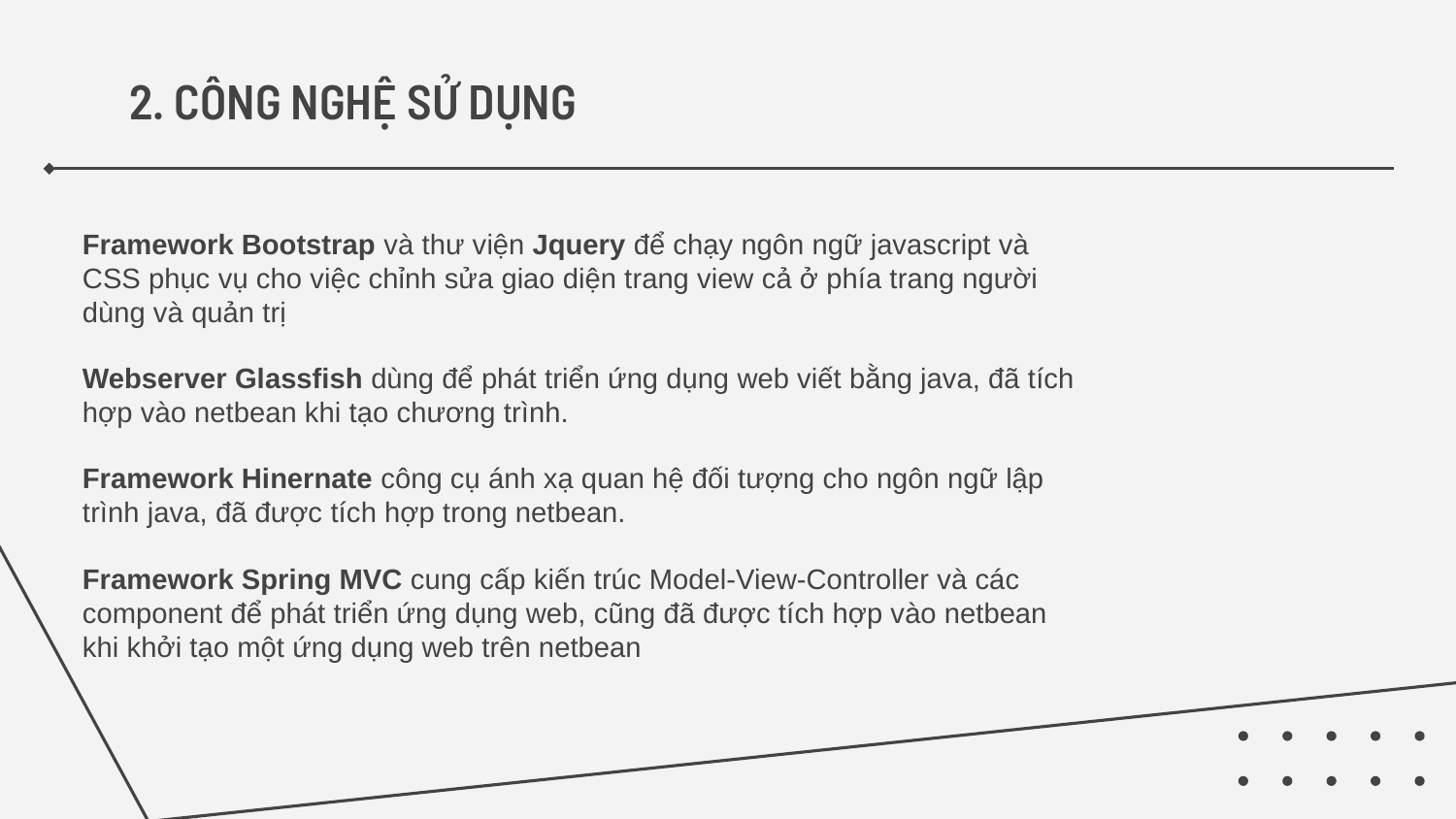

# 2. CÔNG NGHỆ SỬ DỤNG
Framework Bootstrap và thư viện Jquery để chạy ngôn ngữ javascript và CSS phục vụ cho việc chỉnh sửa giao diện trang view cả ở phía trang người dùng và quản trị
Webserver Glassfish dùng để phát triển ứng dụng web viết bằng java, đã tích hợp vào netbean khi tạo chương trình.
Framework Hinernate công cụ ánh xạ quan hệ đối tượng cho ngôn ngữ lập trình java, đã được tích hợp trong netbean.
Framework Spring MVC cung cấp kiến trúc Model-View-Controller và các component để phát triển ứng dụng web, cũng đã được tích hợp vào netbean khi khởi tạo một ứng dụng web trên netbean